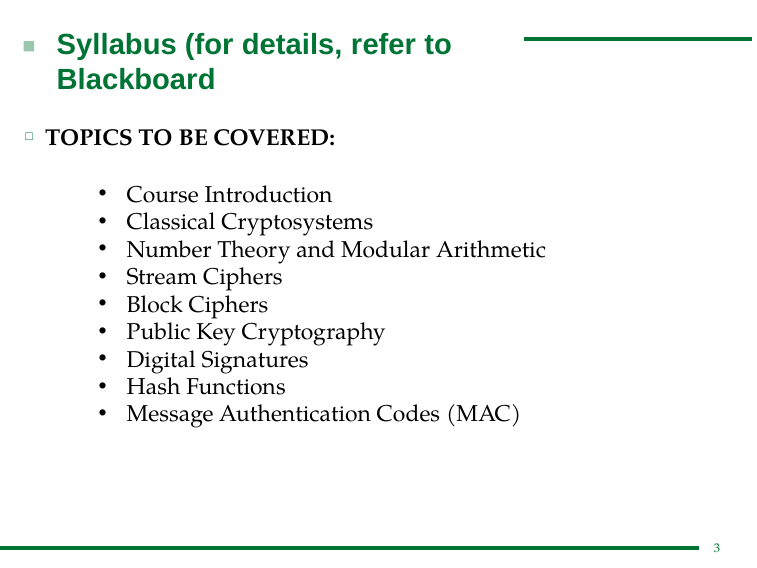

# Syllabus (for details, refer to Blackboard

TOPICS TO BE COVERED:

Course Introduction
Classical Cryptosystems
Number Theory and Modular Arithmetic
Stream Ciphers
Block Ciphers
Public Key Cryptography
Digital Signatures
Hash Functions
Message Authentication Codes (MAC)

3